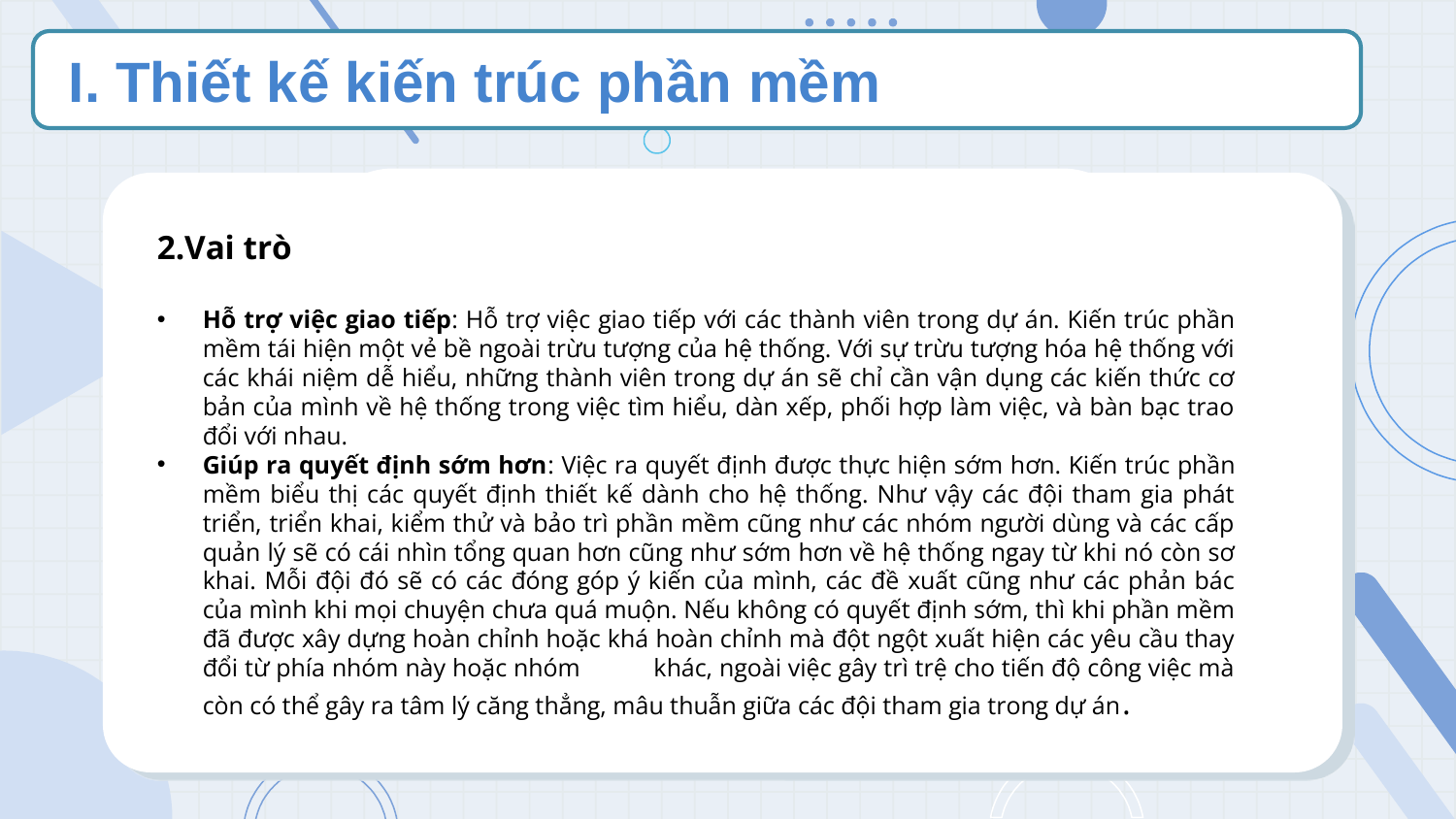

I. Thiết kế kiến trúc phần mềm
I. Thiết kế kiến trúc phần mềm

2.Vai trò

Hỗ trợ việc giao tiếp: Hỗ trợ việc giao tiếp với các thành viên trong dự án. Kiến trúc phần mềm tái hiện một vẻ bề ngoài trừu tượng của hệ thống. Với sự trừu tượng hóa hệ thống với các khái niệm dễ hiểu, những thành viên trong dự án sẽ chỉ cần vận dụng các kiến thức cơ bản của mình về hệ thống trong việc tìm hiểu, dàn xếp, phối hợp làm việc, và bàn bạc trao đổi với nhau.
Giúp ra quyết định sớm hơn: Việc ra quyết định được thực hiện sớm hơn. Kiến trúc phần mềm biểu thị các quyết định thiết kế dành cho hệ thống. Như vậy các đội tham gia phát triển, triển khai, kiểm thử và bảo trì phần mềm cũng như các nhóm người dùng và các cấp quản lý sẽ có cái nhìn tổng quan hơn cũng như sớm hơn về hệ thống ngay từ khi nó còn sơ khai. Mỗi đội đó sẽ có các đóng góp ý kiến của mình, các đề xuất cũng như các phản bác của mình khi mọi chuyện chưa quá muộn. Nếu không có quyết định sớm, thì khi phần mềm đã được xây dựng hoàn chỉnh hoặc khá hoàn chỉnh mà đột ngột xuất hiện các yêu cầu thay đổi từ phía nhóm này hoặc nhóm           khác, ngoài việc gây trì trệ cho tiến độ công việc mà còn có thể gây ra tâm lý căng thẳng, mâu thuẫn giữa các đội tham gia trong dự án.